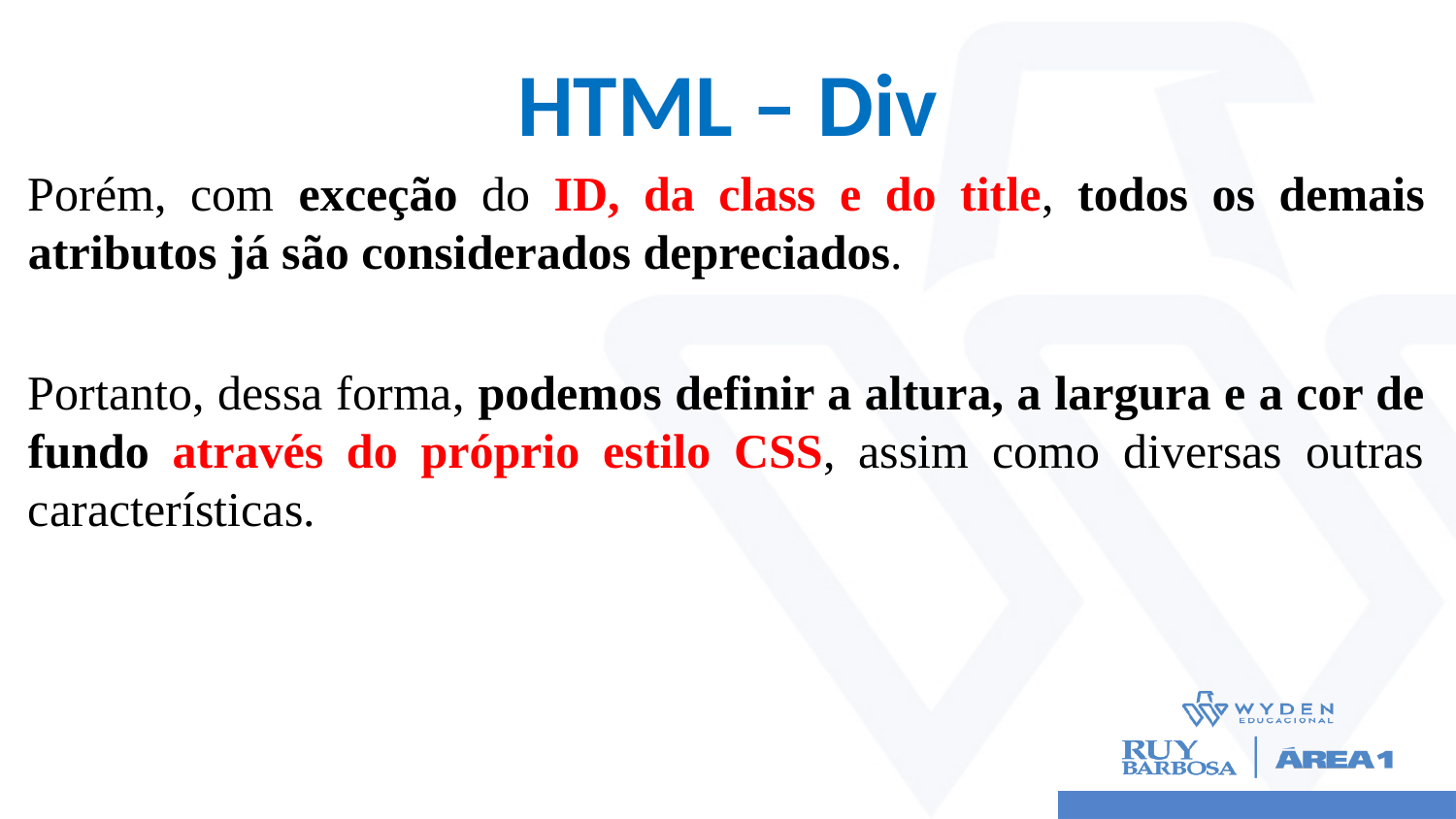

# HTML – Div
Porém, com exceção do ID, da class e do title, todos os demais atributos já são considerados depreciados.

Portanto, dessa forma, podemos definir a altura, a largura e a cor de fundo através do próprio estilo CSS, assim como diversas outras características.